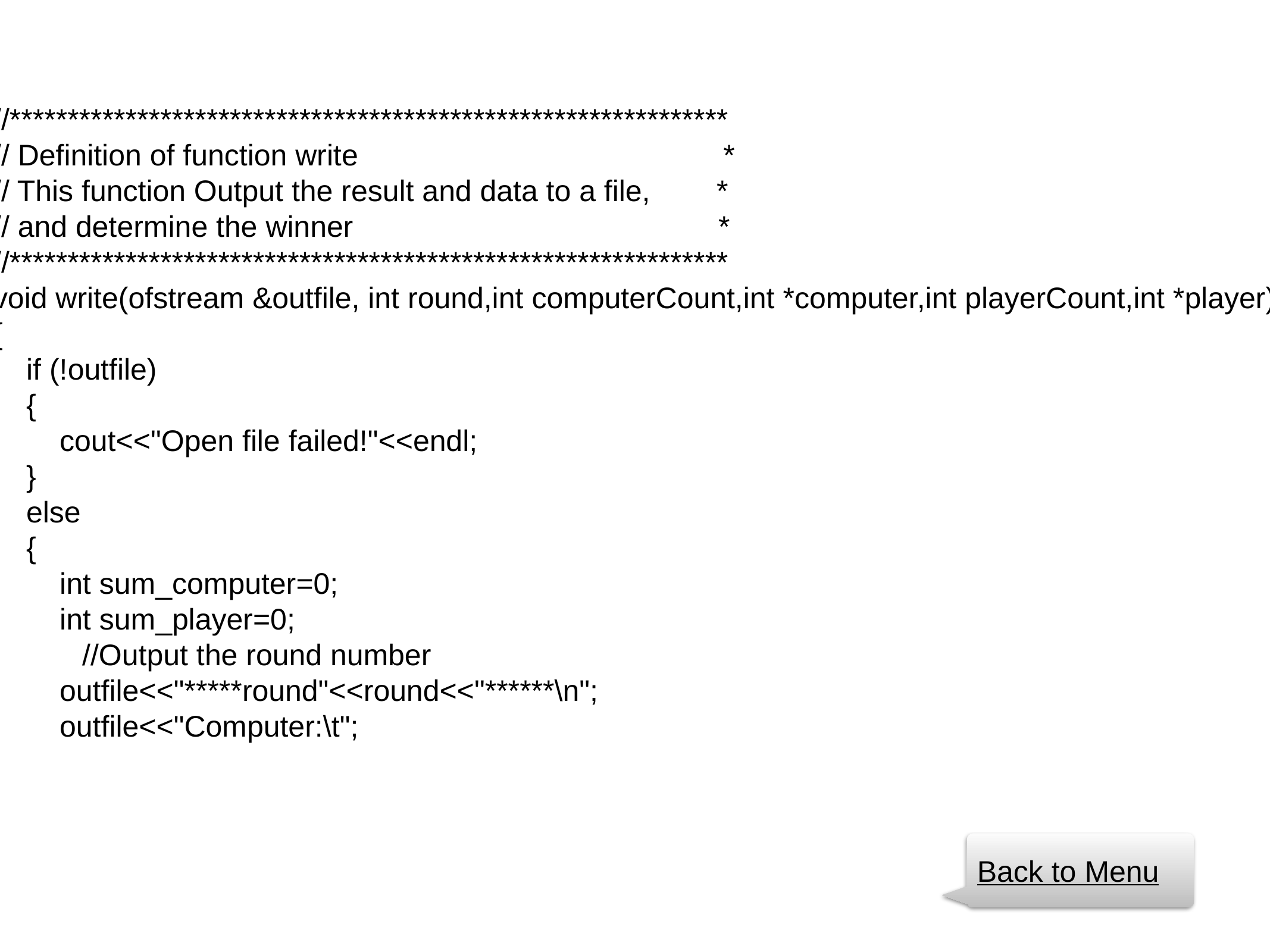

//**************************************************************
// Definition of function write                                            *
// This function Output the result and data to a file,        *
// and determine the winner                                            *
//**************************************************************
void write(ofstream &outfile, int round,int computerCount,int *computer,int playerCount,int *player)
{
    if (!outfile)
    {
        cout<<"Open file failed!"<<endl;
    }
    else
    {
        int sum_computer=0;
        int sum_player=0;
	//Output the round number
        outfile<<"*****round"<<round<<"******\n";
        outfile<<"Computer:\t";
Back to Menu